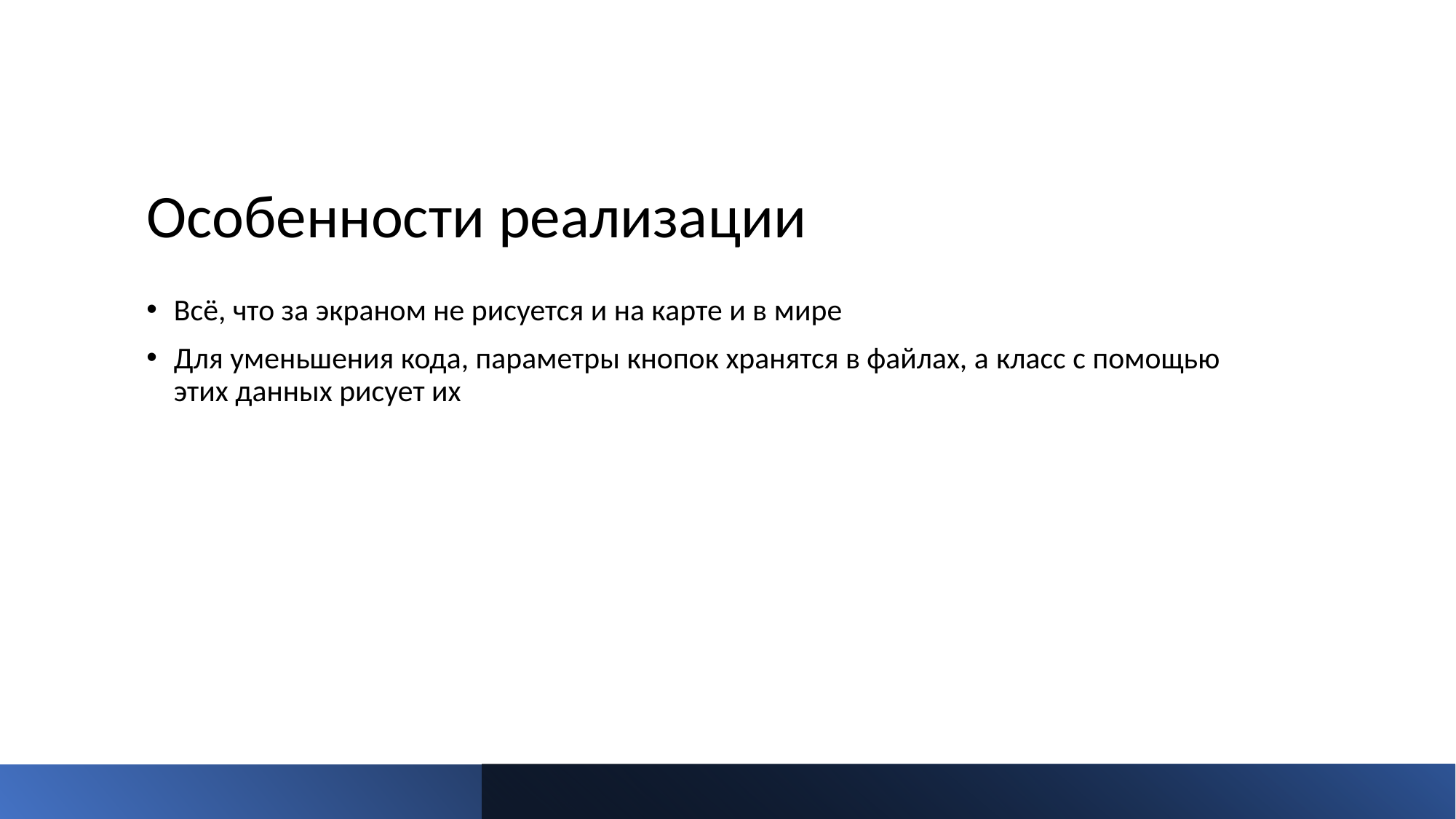

# Особенности реализации
Всё, что за экраном не рисуется и на карте и в мире
Для уменьшения кода, параметры кнопок хранятся в файлах, а класс с помощью этих данных рисует их